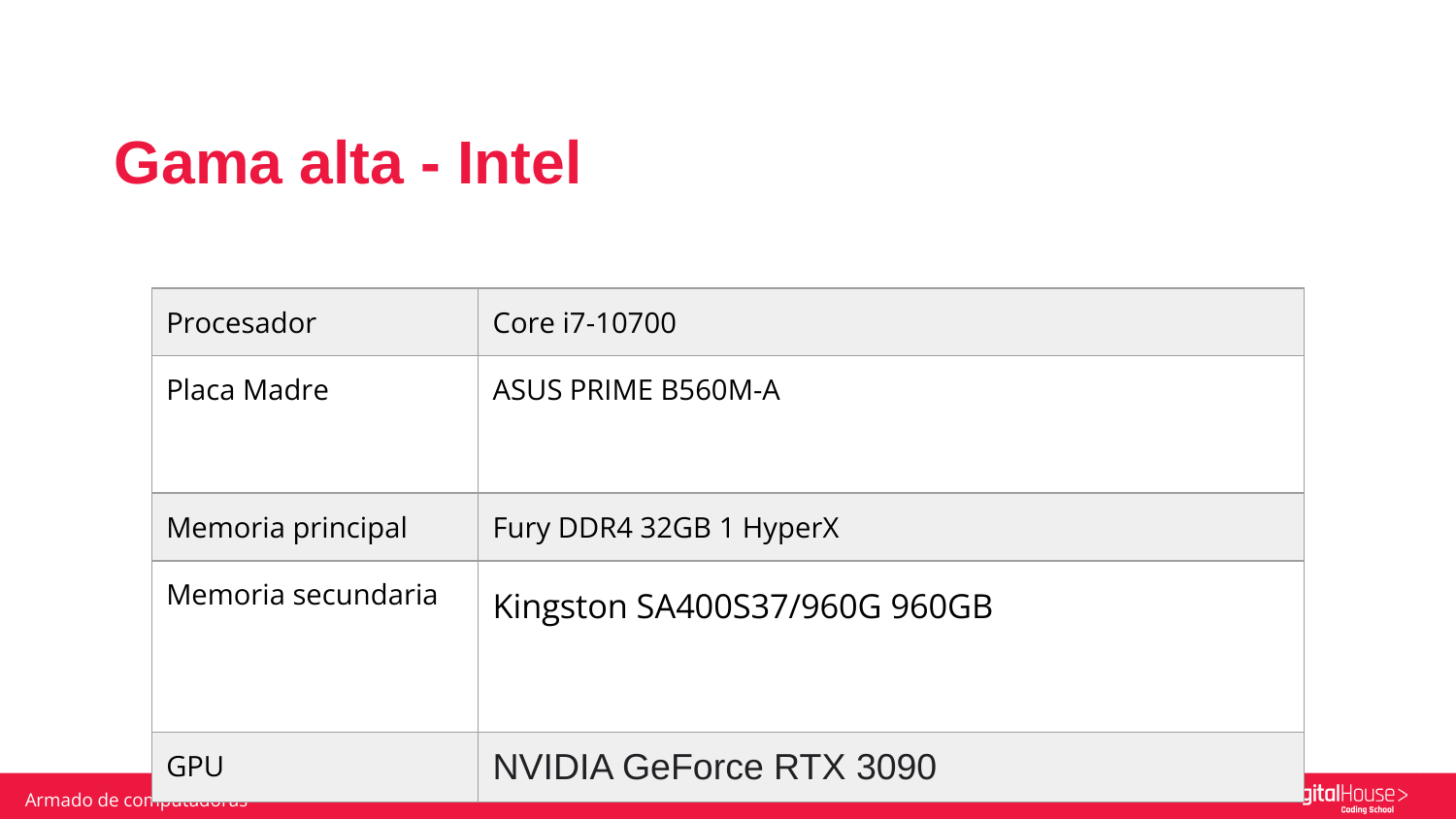

Gama alta - Intel

| Procesador | Core i7-10700 |
| --- | --- |
| Placa Madre | ASUS PRIME B560M-A |
| Memoria principal | Fury DDR4 32GB 1 HyperX |
| Memoria secundaria | Kingston SA400S37/960G 960GB |
| GPU | NVIDIA GeForce RTX 3090 |